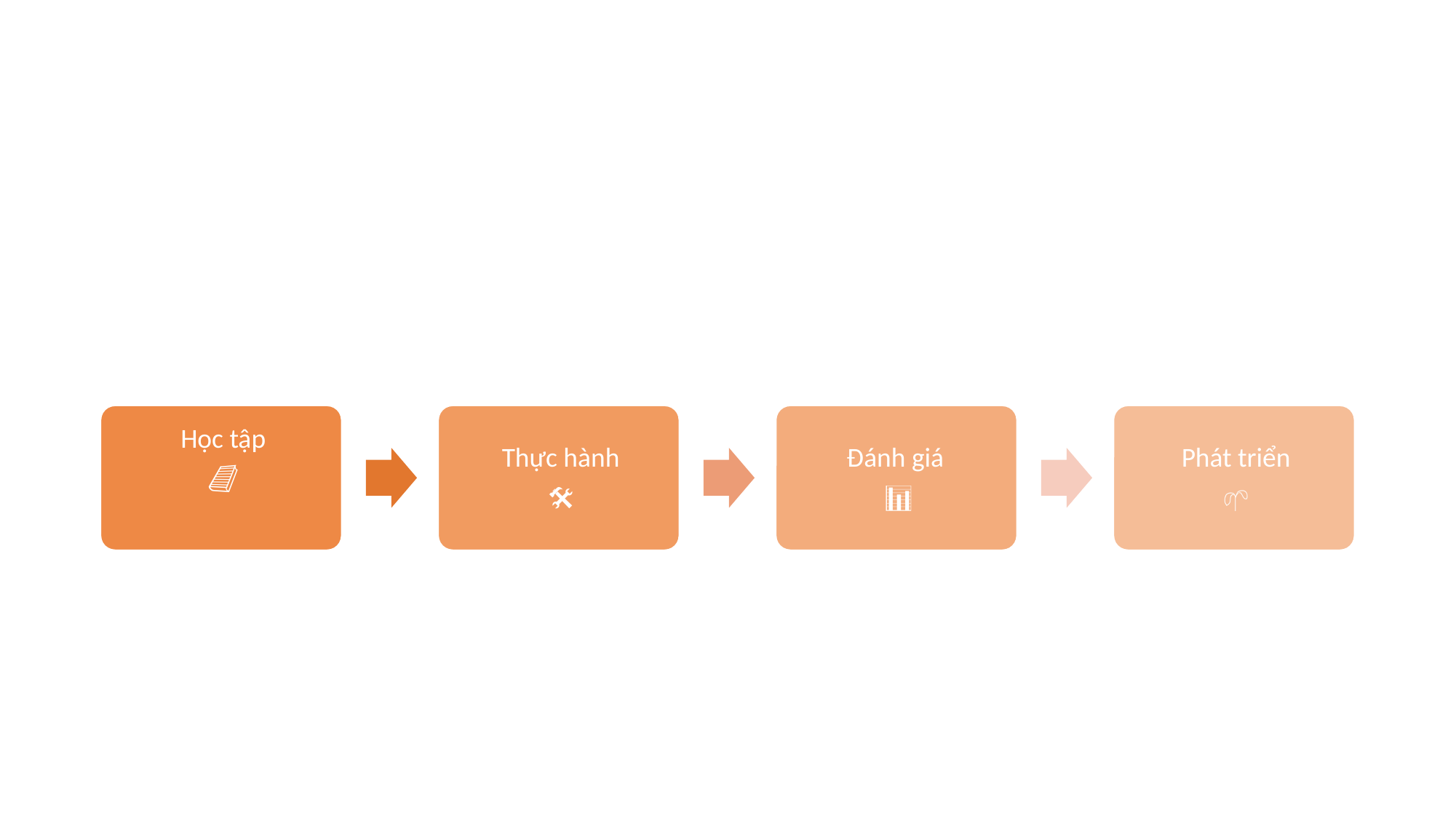

#
Học tập
📘

Thực hành
🛠️

Đánh giá
📊

Phát triển
🌱